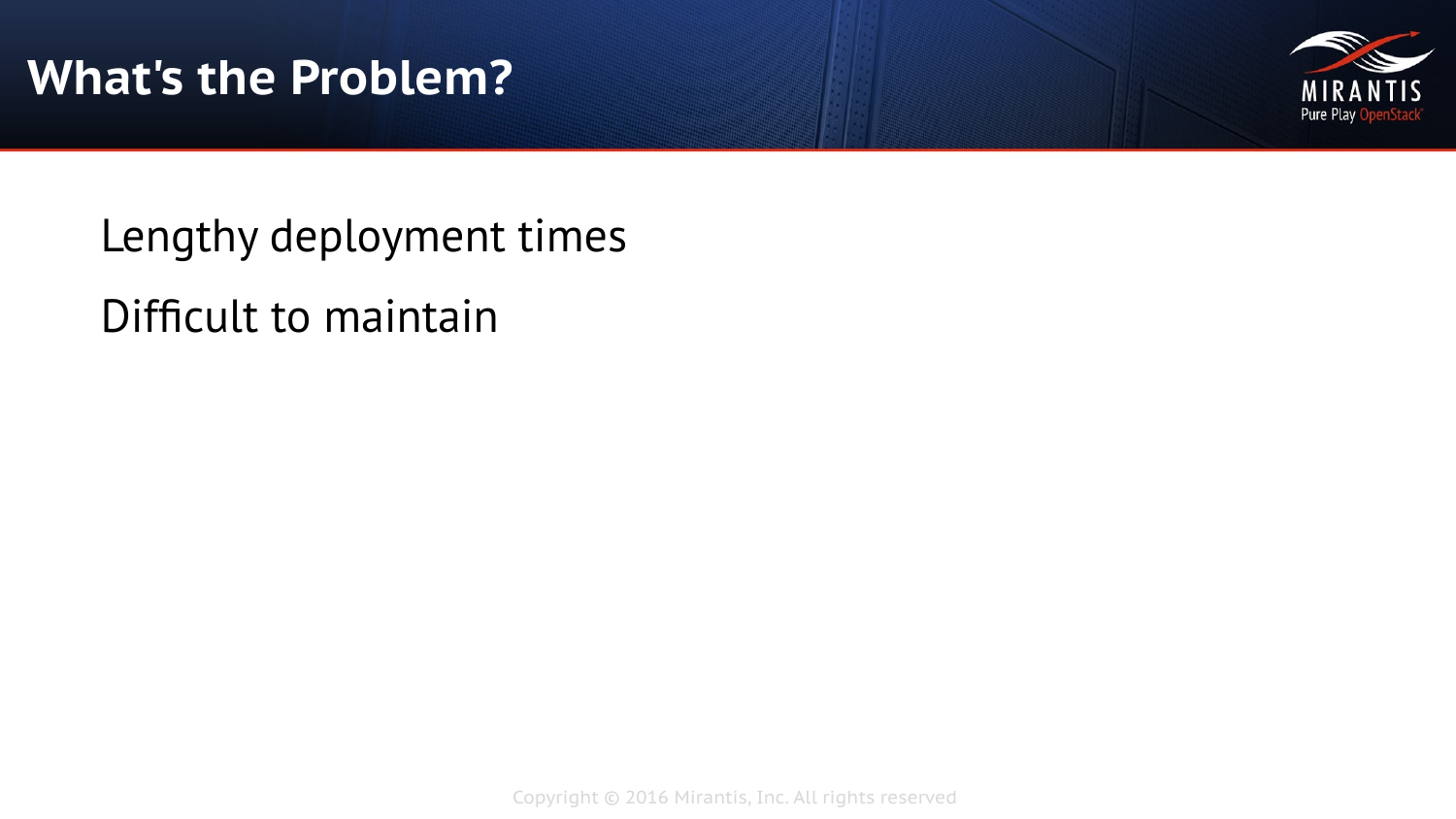

# What's the Problem?
Lengthy deployment times
Difficult to maintain